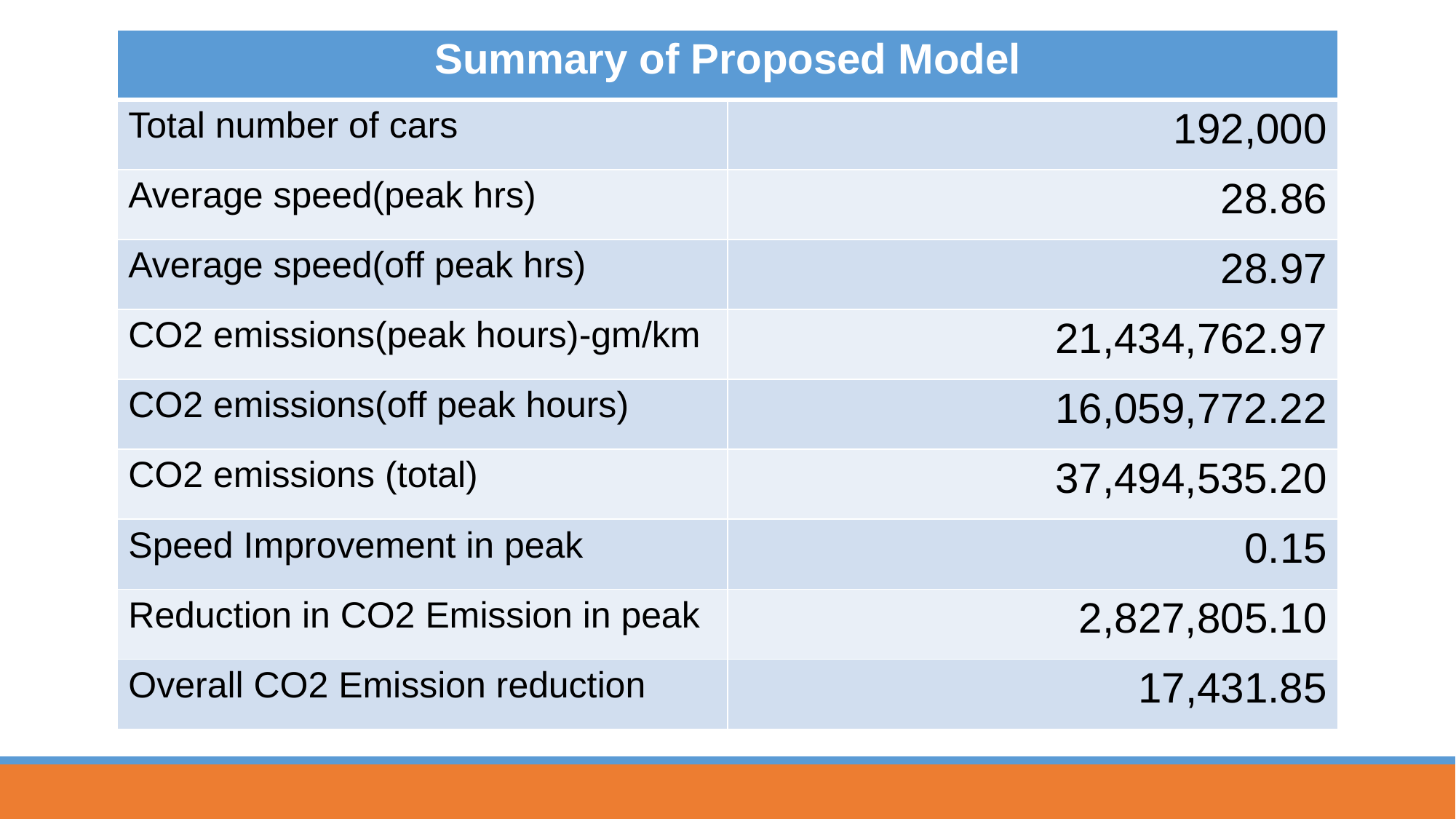

| Summary of Proposed Model |  |
| --- | --- |
| Total number of cars | 192,000 |
| Average speed(peak hrs) | 28.86 |
| Average speed(off peak hrs) | 28.97 |
| CO2 emissions(peak hours)-gm/km | 21,434,762.97 |
| CO2 emissions(off peak hours) | 16,059,772.22 |
| CO2 emissions (total) | 37,494,535.20 |
| Speed Improvement in peak | 0.15 |
| Reduction in CO2 Emission in peak | 2,827,805.10 |
| Overall CO2 Emission reduction | 17,431.85 |